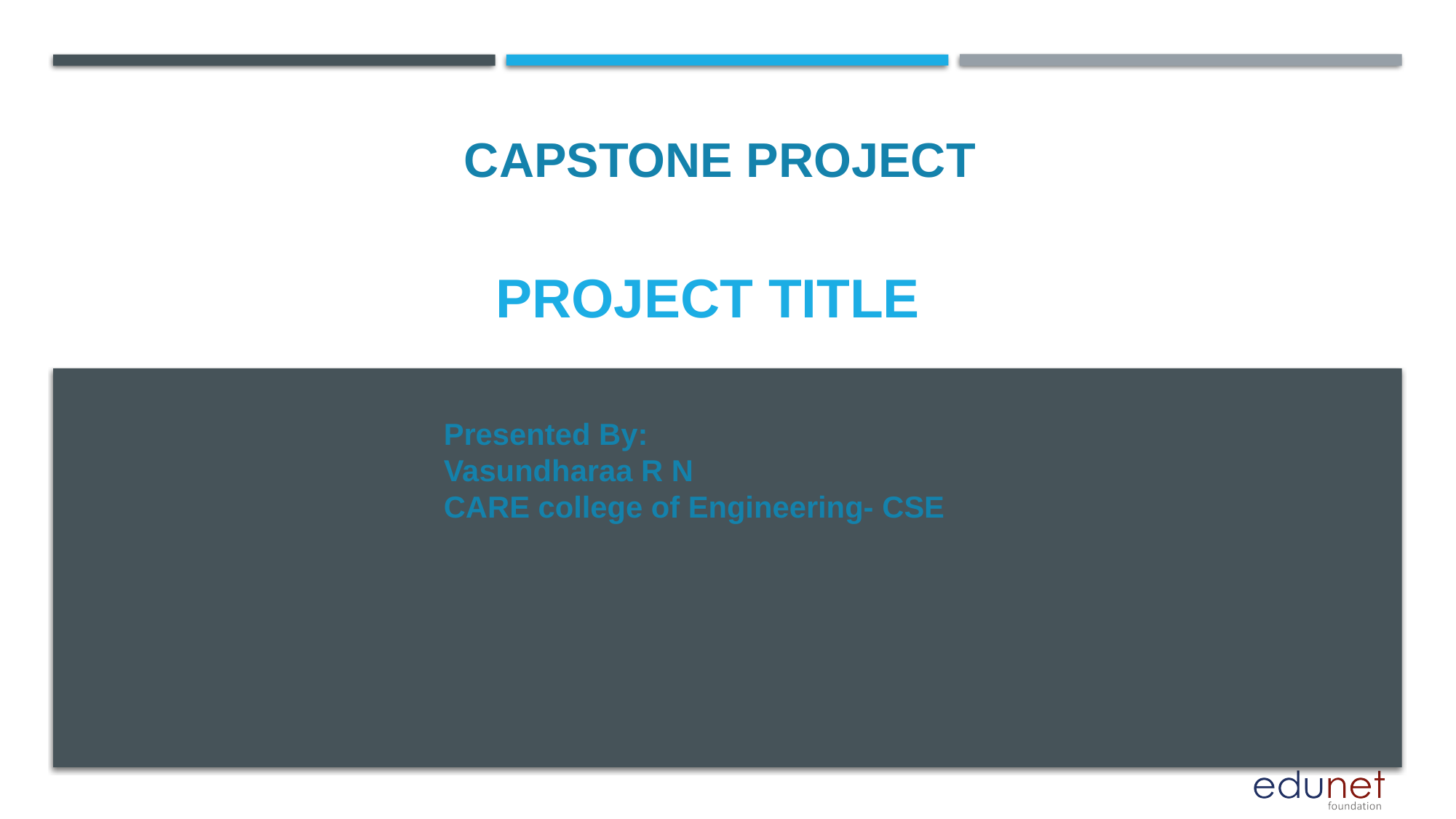

CAPSTONE PROJECT
# PROJECT TITLE
Presented By:
Vasundharaa R N
CARE college of Engineering- CSE